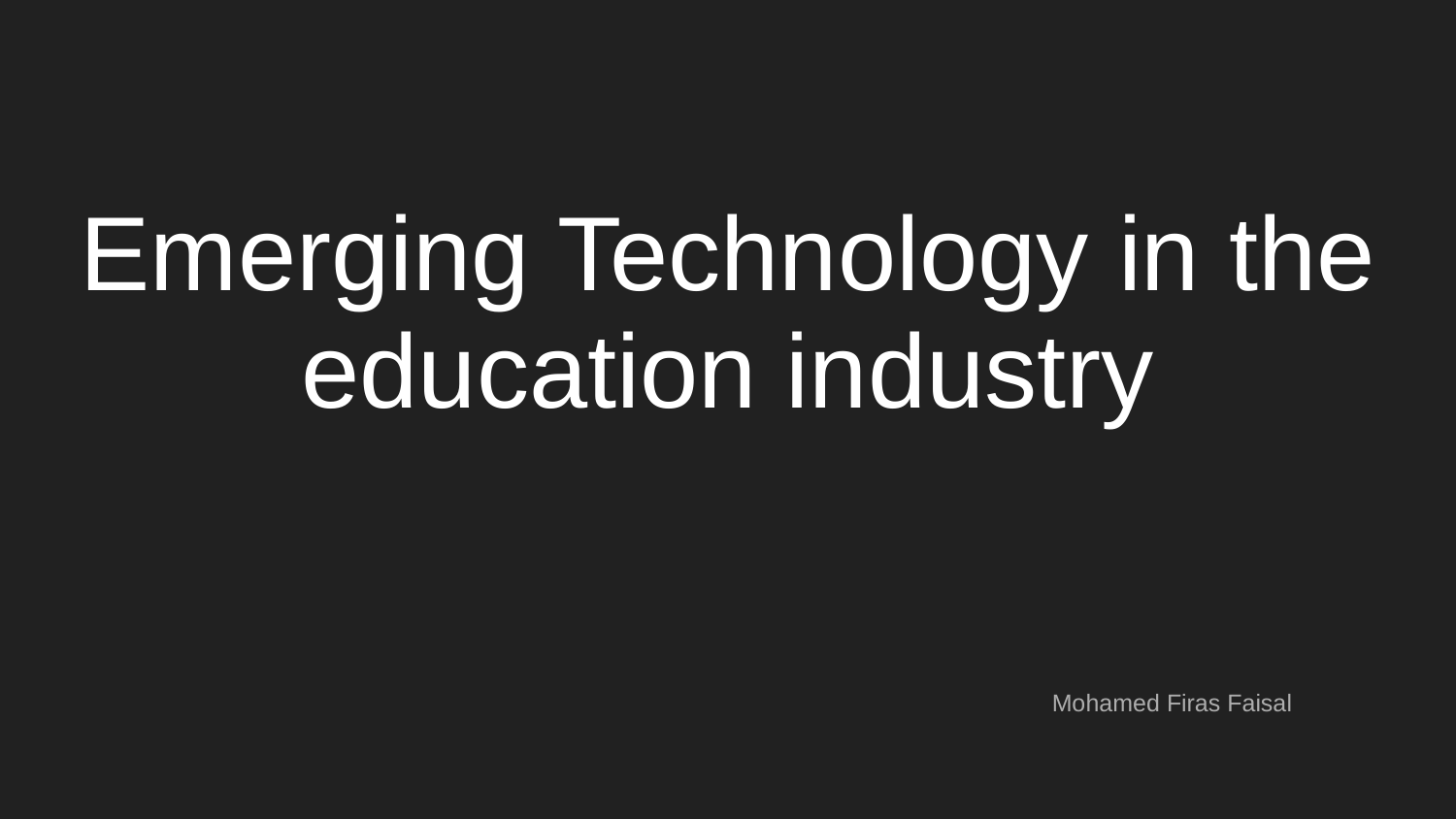

# Emerging Technology in the education industry
Mohamed Firas Faisal